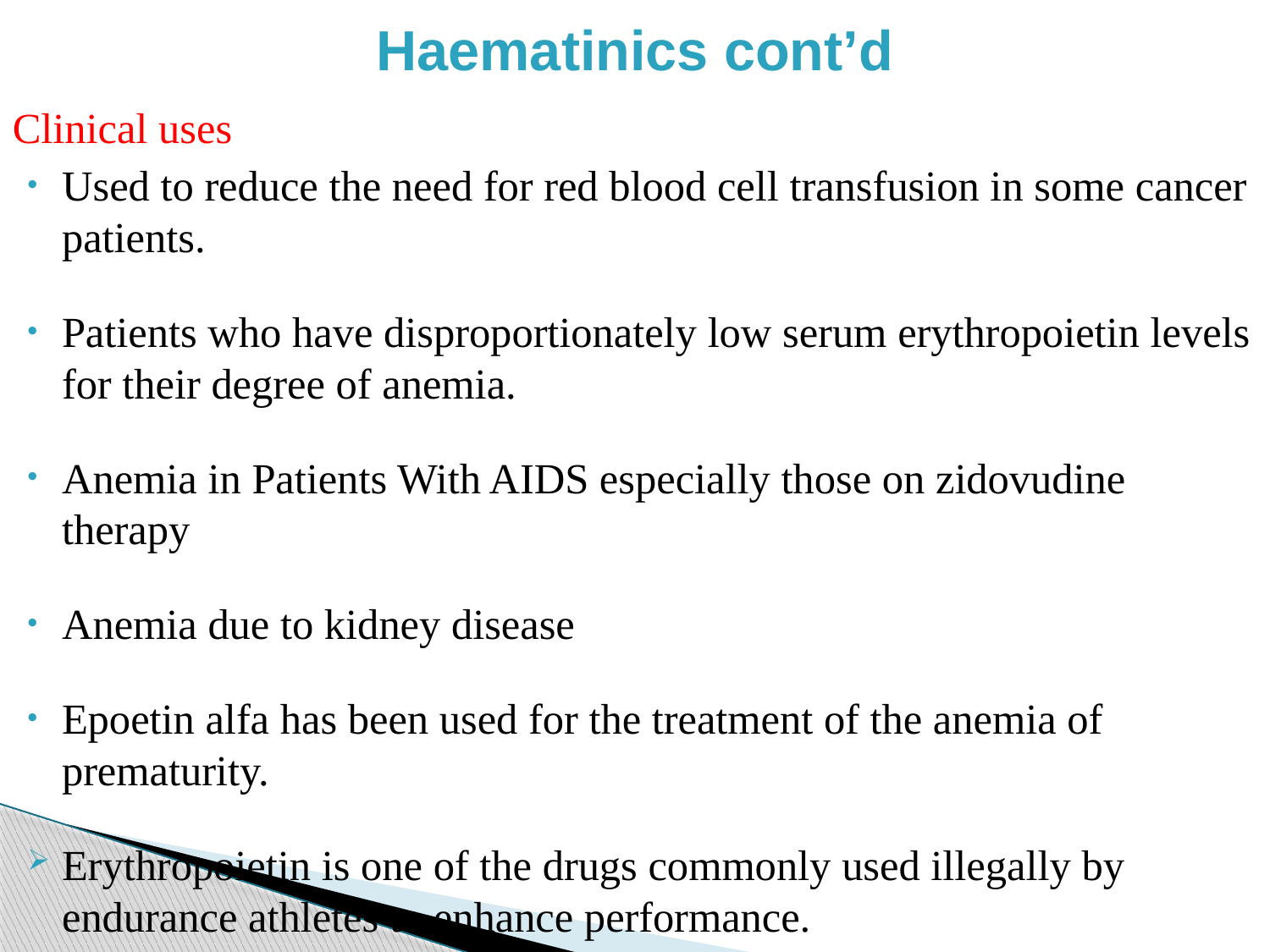

# Haematinics cont’d
Clinical uses
Used to reduce the need for red blood cell transfusion in some cancer patients.

Patients who have disproportionately low serum erythropoietin levels for their degree of anemia.

Anemia in Patients With AIDS especially those on zidovudine therapy

Anemia due to kidney disease

Epoetin alfa has been used for the treatment of the anemia of prematurity.

Erythropoietin is one of the drugs commonly used illegally by endurance athletes to enhance performance.